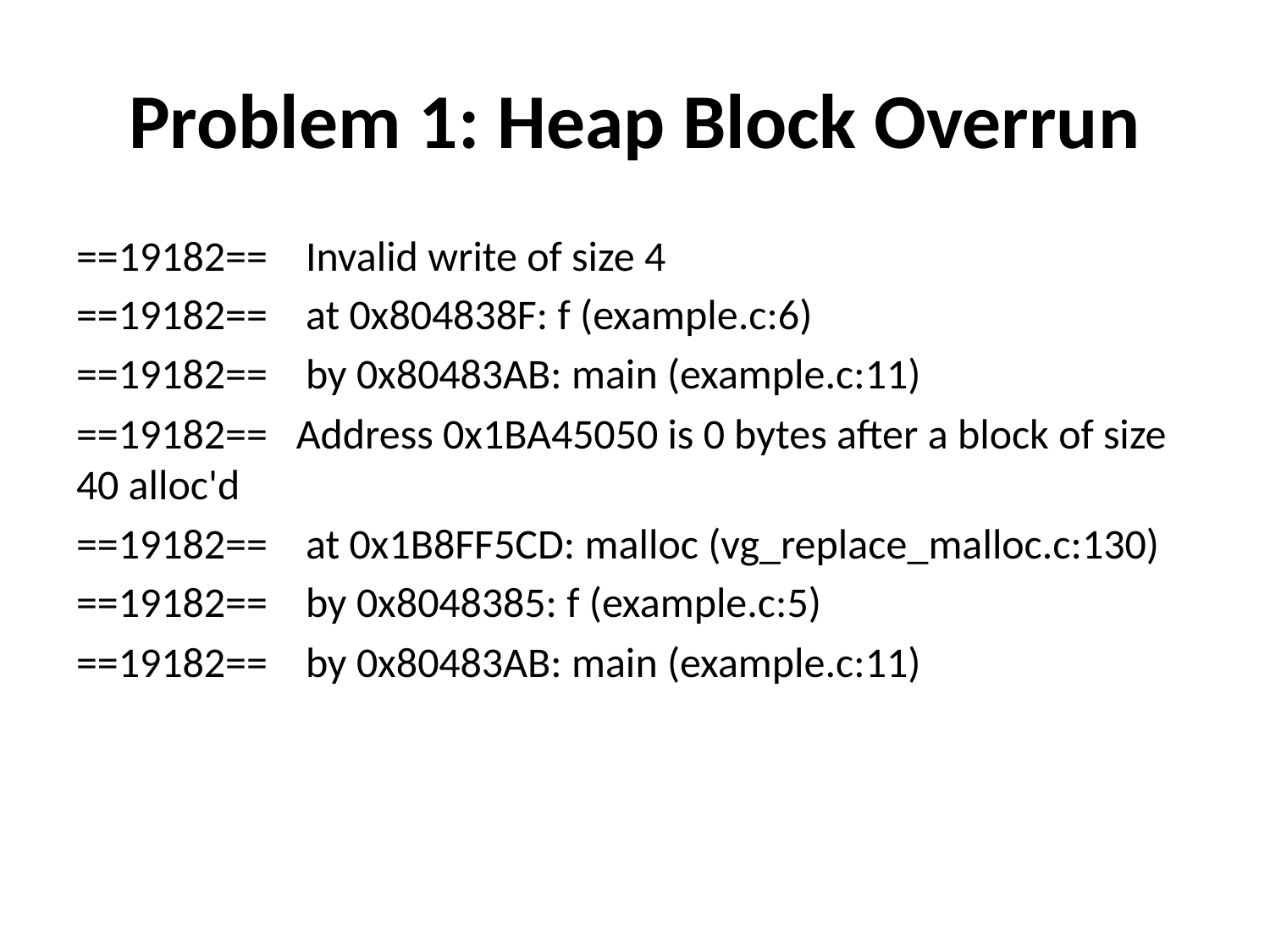

# Problem 1: Heap Block Overrun
==19182==    Invalid write of size 4
==19182==    at 0x804838F: f (example.c:6)
==19182==    by 0x80483AB: main (example.c:11)
==19182==   Address 0x1BA45050 is 0 bytes after a block of size 40 alloc'd
==19182==    at 0x1B8FF5CD: malloc (vg_replace_malloc.c:130)
==19182==    by 0x8048385: f (example.c:5)
==19182==    by 0x80483AB: main (example.c:11)